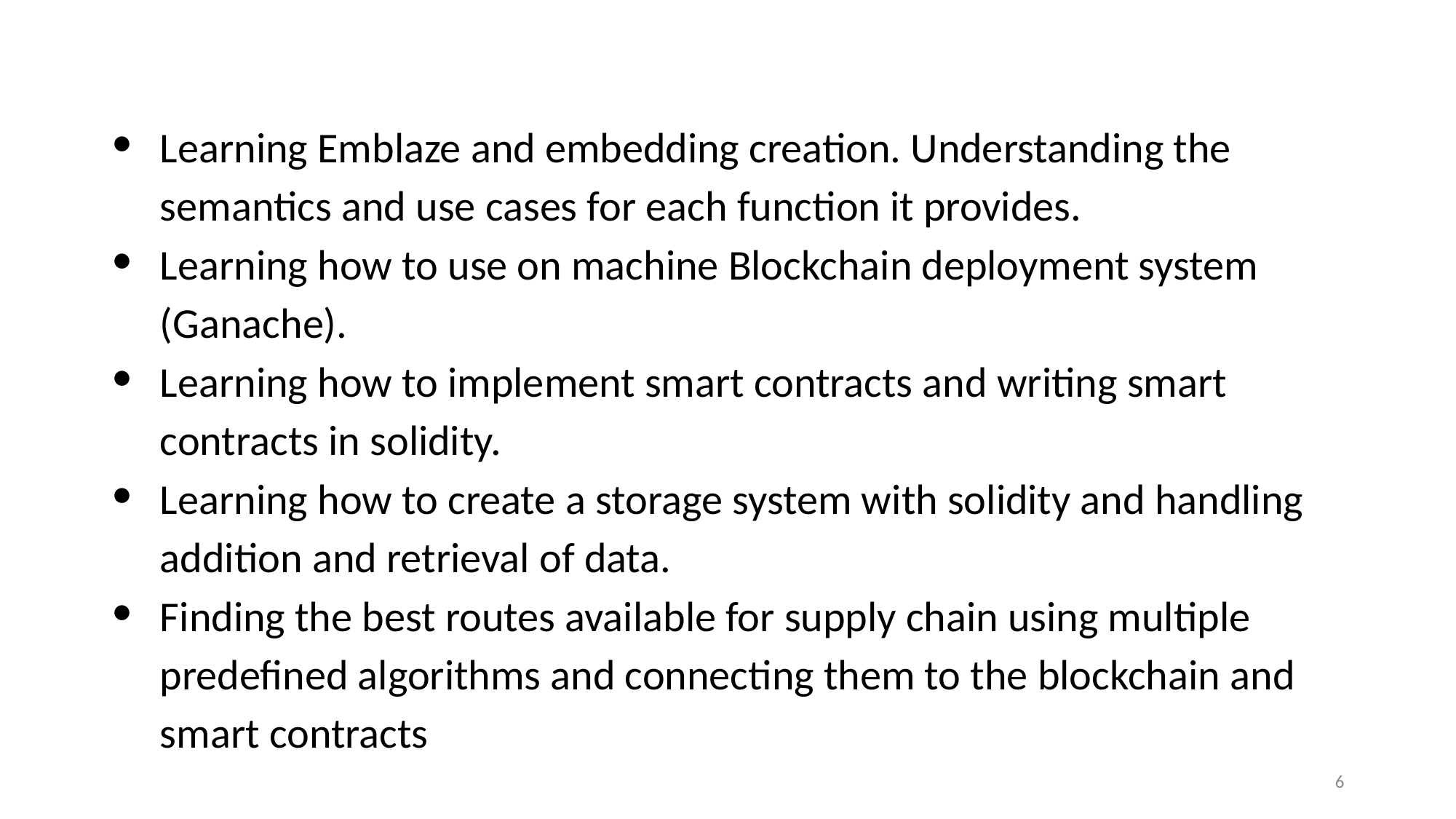

Learning Emblaze and embedding creation. Understanding the semantics and use cases for each function it provides.
Learning how to use on machine Blockchain deployment system (Ganache).
Learning how to implement smart contracts and writing smart contracts in solidity.
Learning how to create a storage system with solidity and handling addition and retrieval of data.
Finding the best routes available for supply chain using multiple predefined algorithms and connecting them to the blockchain and smart contracts
6